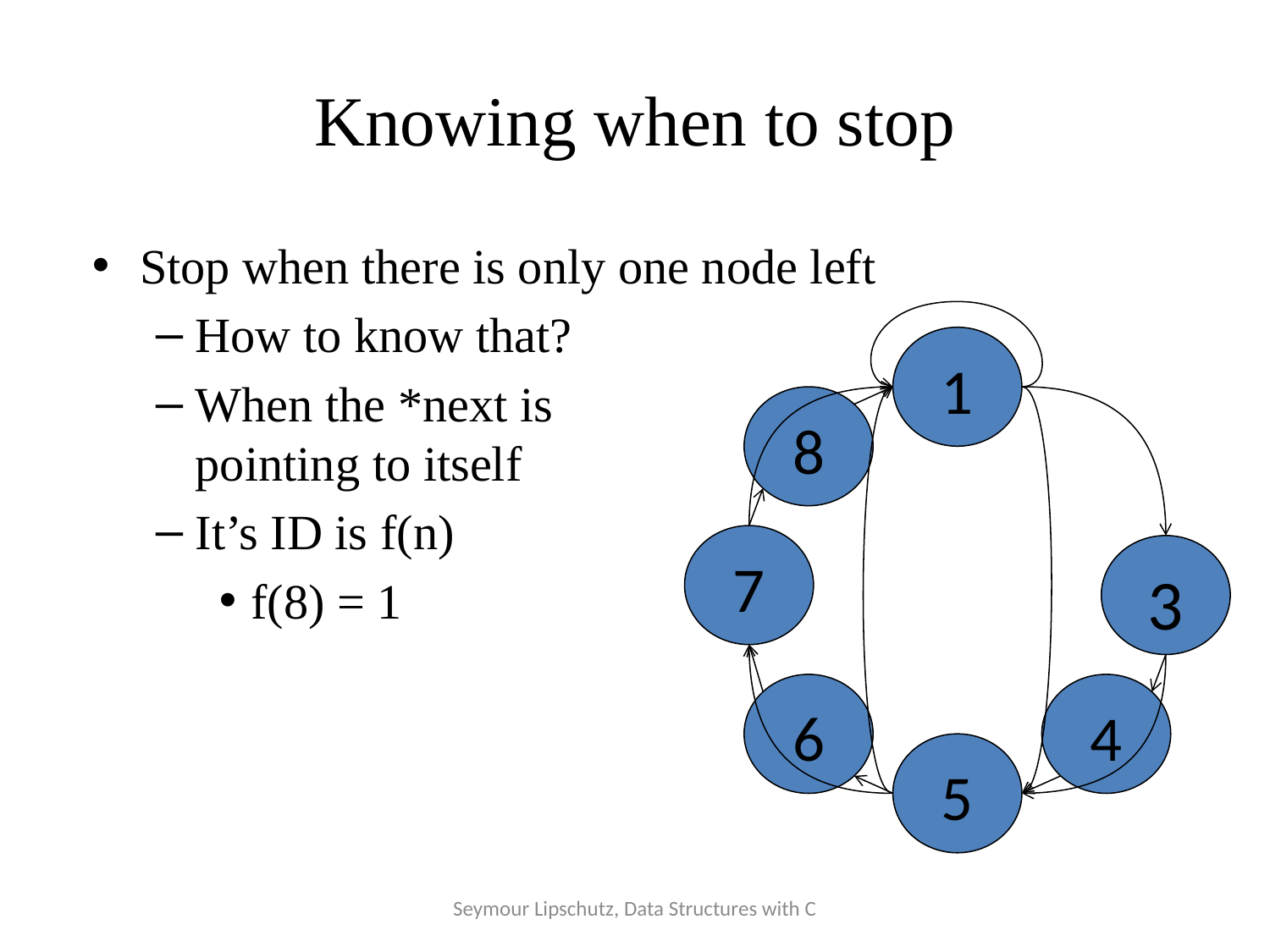

# Knowing when to stop
Stop when there is only one node left
How to know that?
When the *next is
pointing to itself
It’s ID is f(n)
f(8) = 1
1
8
7
3
6
4
5
Seymour Lipschutz, Data Structures with C